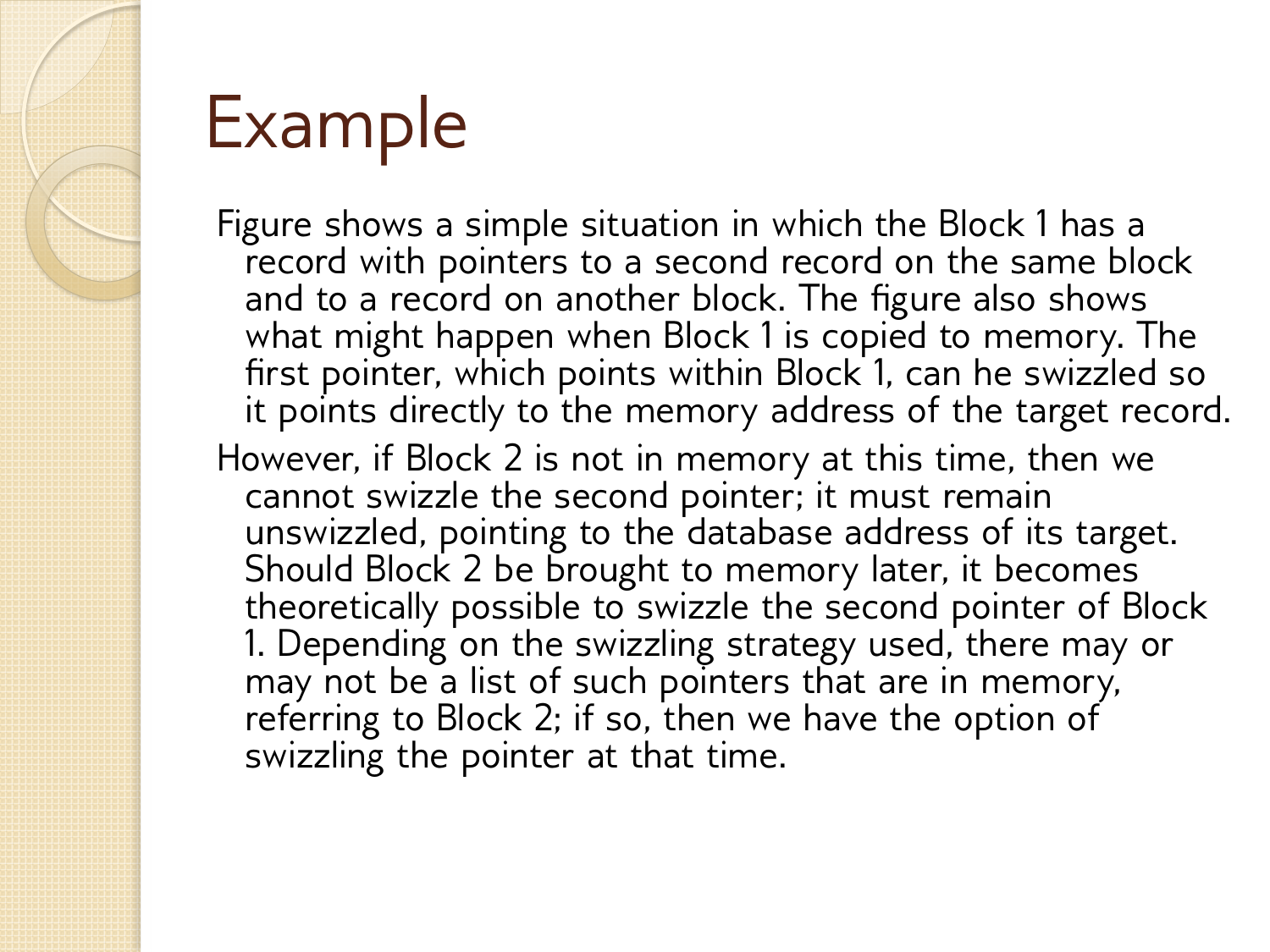

# Example
Figure shows a simple situation in which the Block 1 has a record with pointers to a second record on the same block and to a record on another block. The figure also shows what might happen when Block 1 is copied to memory. The first pointer, which points within Block 1, can he swizzled so it points directly to the memory address of the target record.
However, if Block 2 is not in memory at this time, then we cannot swizzle the second pointer; it must remain unswizzled, pointing to the database address of its target. Should Block 2 be brought to memory later, it becomes theoretically possible to swizzle the second pointer of Block 1. Depending on the swizzling strategy used, there may or may not be a list of such pointers that are in memory, referring to Block 2; if so, then we have the option of swizzling the pointer at that time.